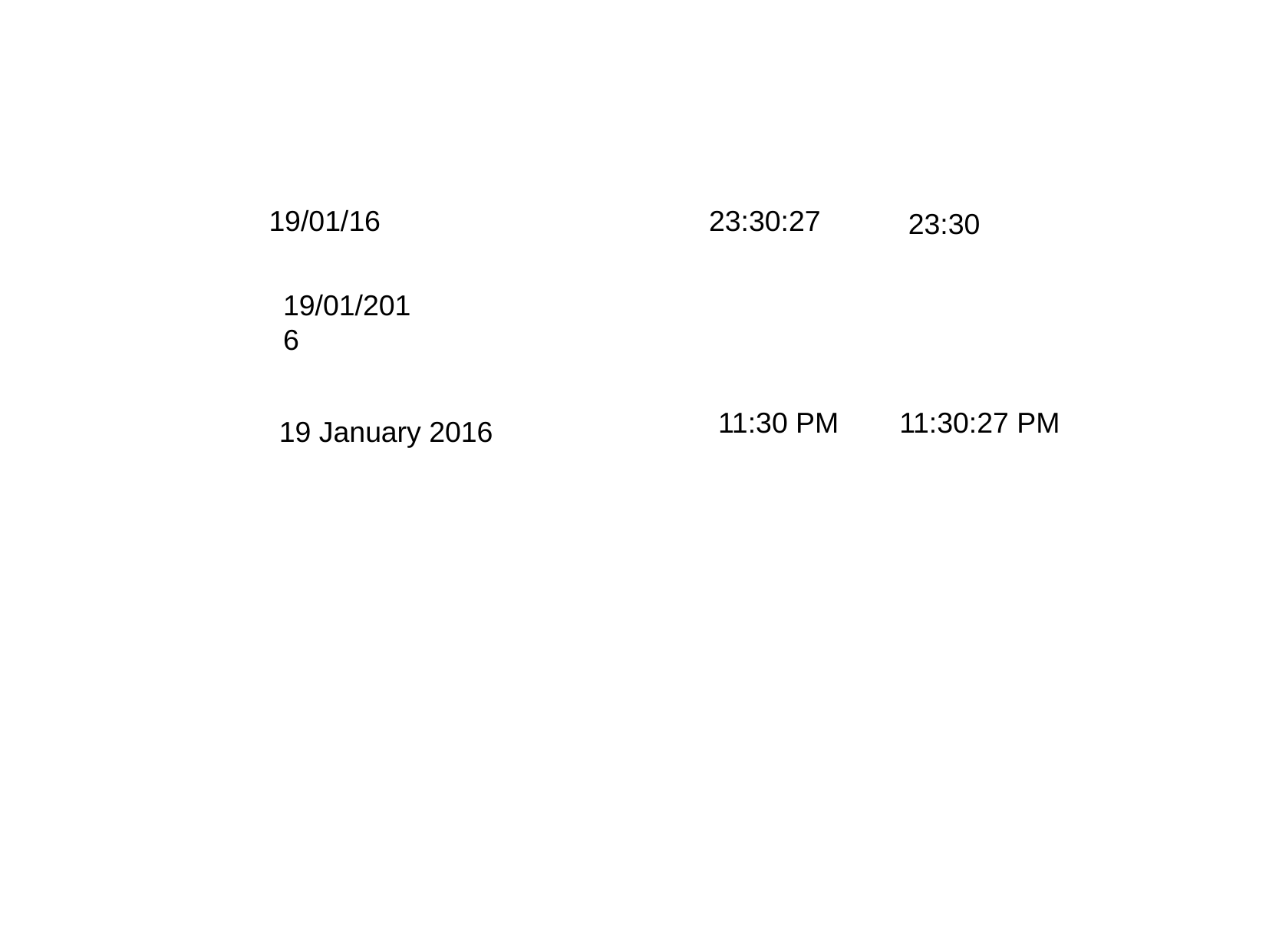

19/01/16
23:30:27
23:30

19/01/2016
11:30:27 PM
11:30 PM
19 January 2016